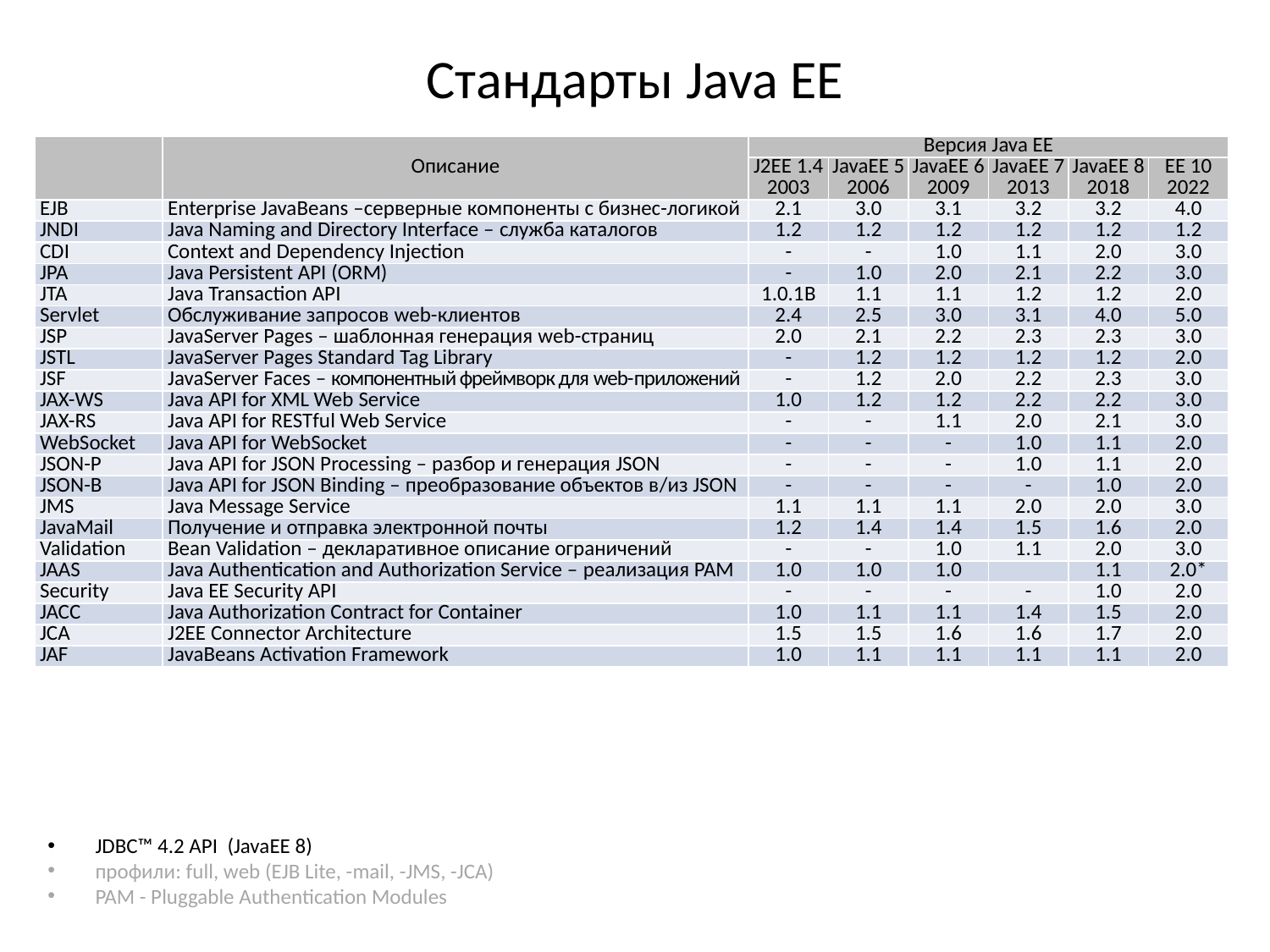

# Стандарты Java EE
|  | Описание | Версия Java EE |  |  |  |  |  |
| --- | --- | --- | --- | --- | --- | --- | --- |
|  |  | J2EE 1.4 2003 | JavaEE 5 2006 | JavaEE 6 2009 | JavaEE 7 2013 | JavaEE 8 2018 | EE 10 2022 |
| EJB | Enterprise JavaBeans –серверные компоненты с бизнес-логикой | 2.1 | 3.0 | 3.1 | 3.2 | 3.2 | 4.0 |
| JNDI | Java Naming and Directory Interface – служба каталогов | 1.2 | 1.2 | 1.2 | 1.2 | 1.2 | 1.2 |
| CDI | Context and Dependency Injection | - | - | 1.0 | 1.1 | 2.0 | 3.0 |
| JPA | Java Persistent API (ORM) | - | 1.0 | 2.0 | 2.1 | 2.2 | 3.0 |
| JTA | Java Transaction API | 1.0.1B | 1.1 | 1.1 | 1.2 | 1.2 | 2.0 |
| Servlet | Обслуживание запросов web-клиентов | 2.4 | 2.5 | 3.0 | 3.1 | 4.0 | 5.0 |
| JSP | JavaServer Pages – шаблонная генерация web-страниц | 2.0 | 2.1 | 2.2 | 2.3 | 2.3 | 3.0 |
| JSTL | JavaServer Pages Standard Tag Library | - | 1.2 | 1.2 | 1.2 | 1.2 | 2.0 |
| JSF | JavaServer Faces – компонентный фреймворк для web-приложений | - | 1.2 | 2.0 | 2.2 | 2.3 | 3.0 |
| JAX-WS | Java API for XML Web Service | 1.0 | 1.2 | 1.2 | 2.2 | 2.2 | 3.0 |
| JAX-RS | Java API for RESTful Web Service | - | - | 1.1 | 2.0 | 2.1 | 3.0 |
| WebSocket | Java API for WebSocket | - | - | - | 1.0 | 1.1 | 2.0 |
| JSON-P | Java API for JSON Processing – разбор и генерация JSON | - | - | - | 1.0 | 1.1 | 2.0 |
| JSON-B | Java API for JSON Binding – преобразование объектов в/из JSON | - | - | - | - | 1.0 | 2.0 |
| JMS | Java Message Service | 1.1 | 1.1 | 1.1 | 2.0 | 2.0 | 3.0 |
| JavaMail | Получение и отправка электронной почты | 1.2 | 1.4 | 1.4 | 1.5 | 1.6 | 2.0 |
| Validation | Bean Validation – декларативное описание ограничений | - | - | 1.0 | 1.1 | 2.0 | 3.0 |
| JAAS | Java Authentication and Authorization Service – реализация PAM | 1.0 | 1.0 | 1.0 |  | 1.1 | 2.0\* |
| Security | Java EE Security API | - | - | - | - | 1.0 | 2.0 |
| JACC | Java Authorization Contract for Container | 1.0 | 1.1 | 1.1 | 1.4 | 1.5 | 2.0 |
| JCA | J2EE Connector Architecture | 1.5 | 1.5 | 1.6 | 1.6 | 1.7 | 2.0 |
| JAF | JavaBeans Activation Framework | 1.0 | 1.1 | 1.1 | 1.1 | 1.1 | 2.0 |
JDBC™ 4.2 API  (JavaEE 8)
профили: full, web (EJB Lite, -mail, -JMS, -JCA)
PAM - Pluggable Authentication Modules